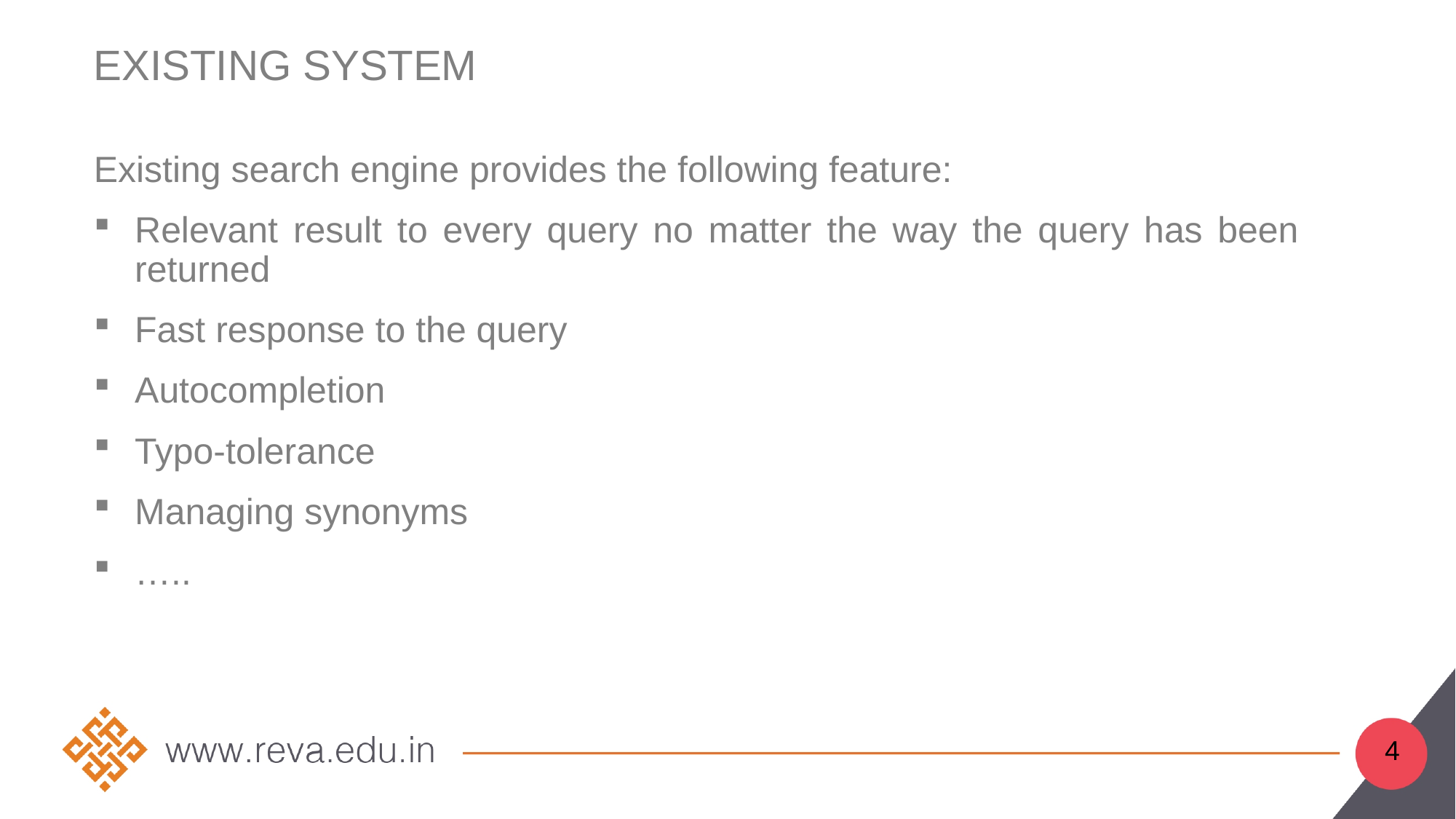

# Existing System
Existing search engine provides the following feature:
Relevant result to every query no matter the way the query has been returned
Fast response to the query
Autocompletion
Typo-tolerance
Managing synonyms
…..
4